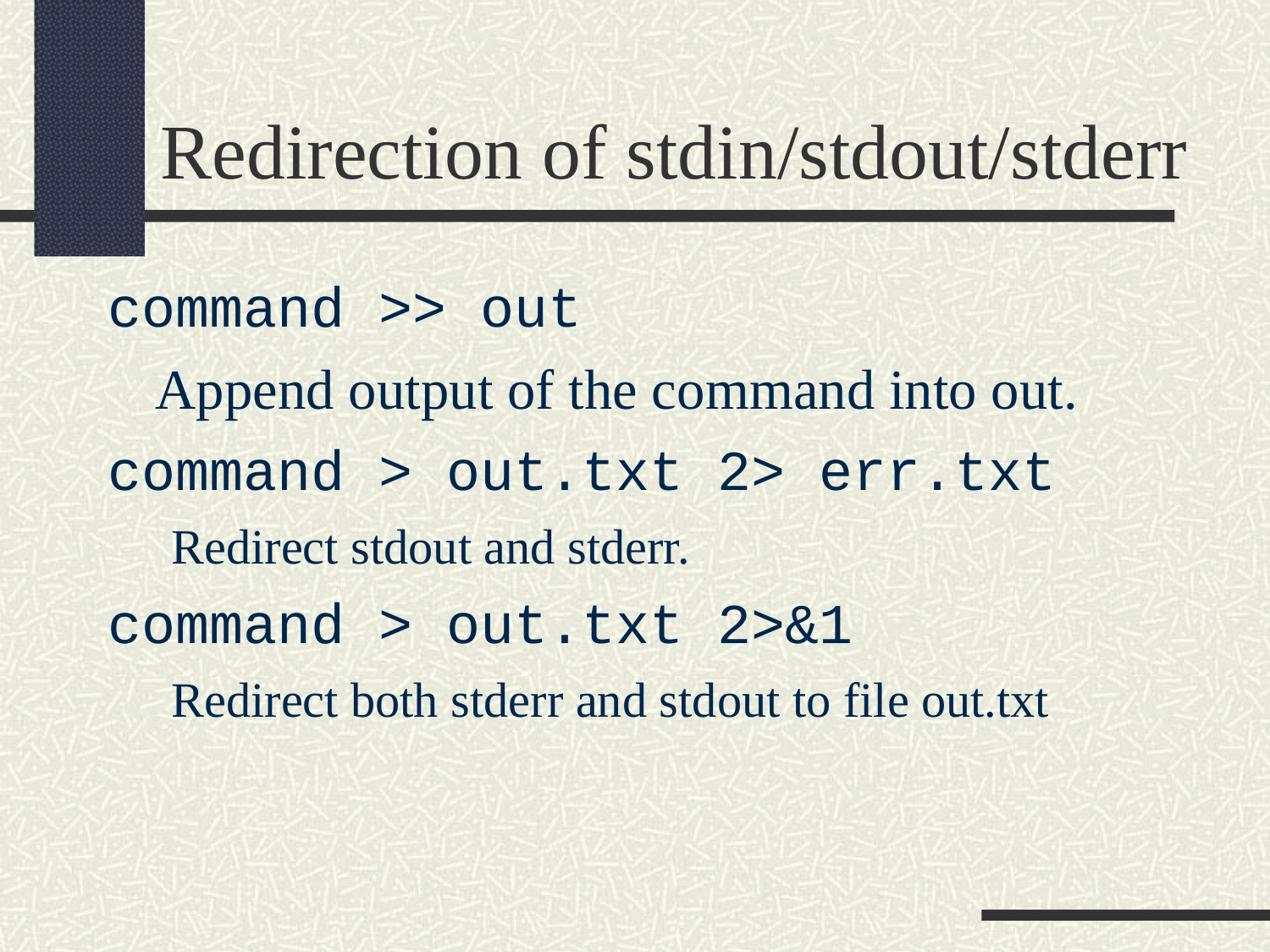

Redirection of stdin/stdout/stderr
command >> out
	Append output of the command into out.
command > out.txt 2> err.txt
Redirect stdout and stderr.
command > out.txt 2>&1
Redirect both stderr and stdout to file out.txt